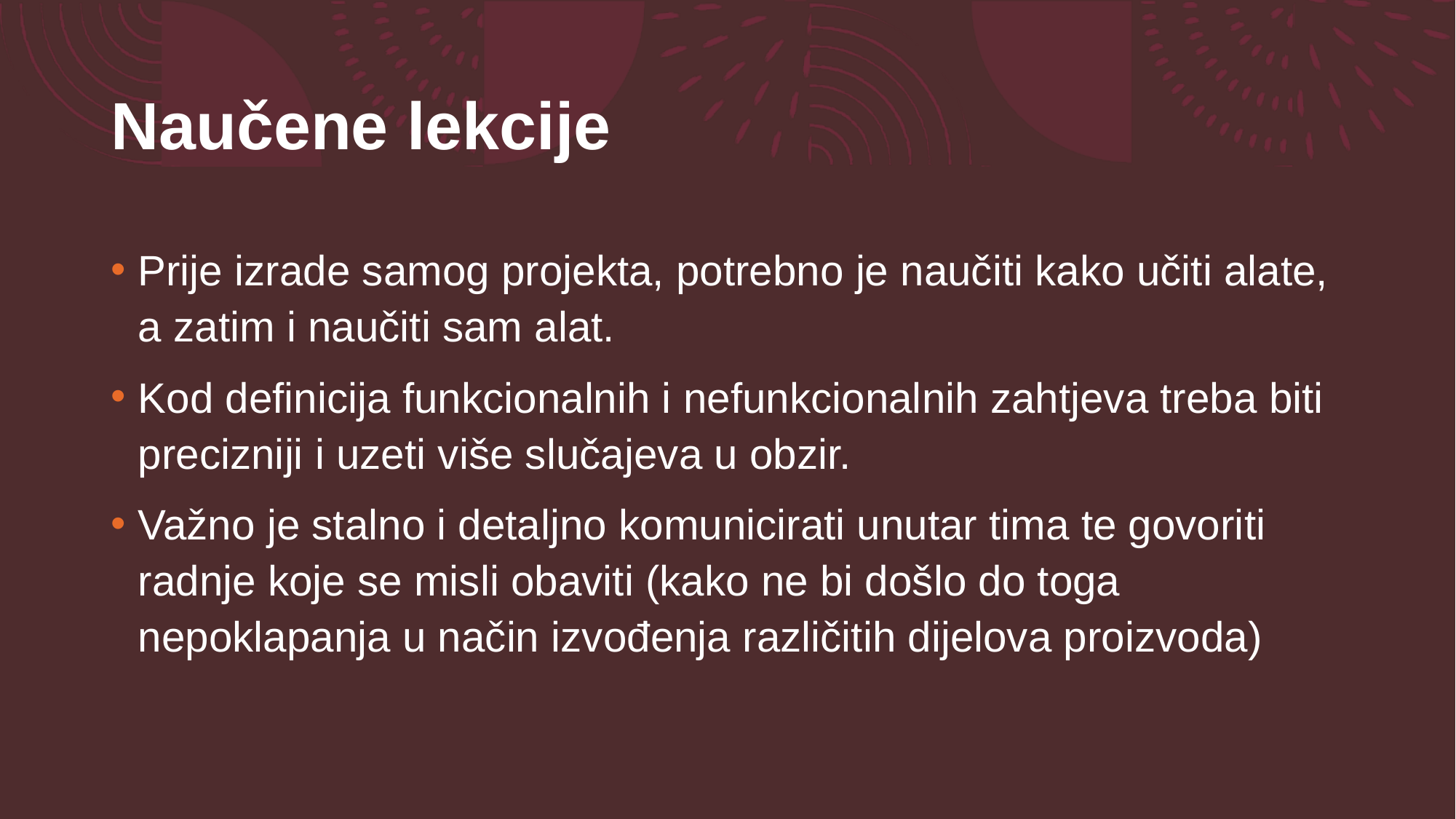

Naučene lekcije
Prije izrade samog projekta, potrebno je naučiti kako učiti alate, a zatim i naučiti sam alat.
Kod definicija funkcionalnih i nefunkcionalnih zahtjeva treba biti precizniji i uzeti više slučajeva u obzir.
Važno je stalno i detaljno komunicirati unutar tima te govoriti radnje koje se misli obaviti (kako ne bi došlo do toga nepoklapanja u način izvođenja različitih dijelova proizvoda)